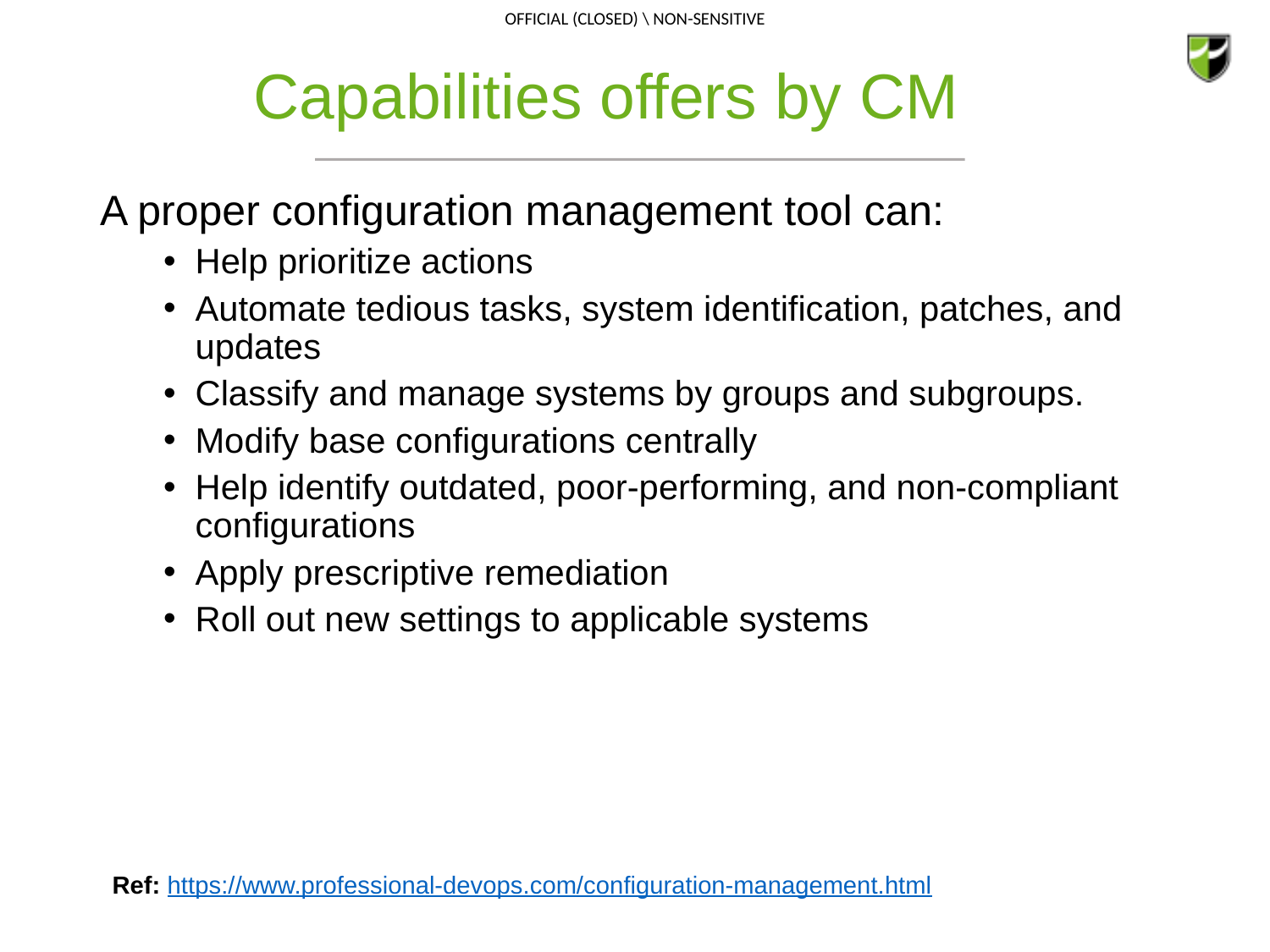

# Capabilities offers by CM
A proper configuration management tool can:
Help prioritize actions
Automate tedious tasks, system identification, patches, and updates
Classify and manage systems by groups and subgroups.
Modify base configurations centrally
Help identify outdated, poor-performing, and non-compliant configurations
Apply prescriptive remediation
Roll out new settings to applicable systems

Ref: https://www.professional-devops.com/configuration-management.html